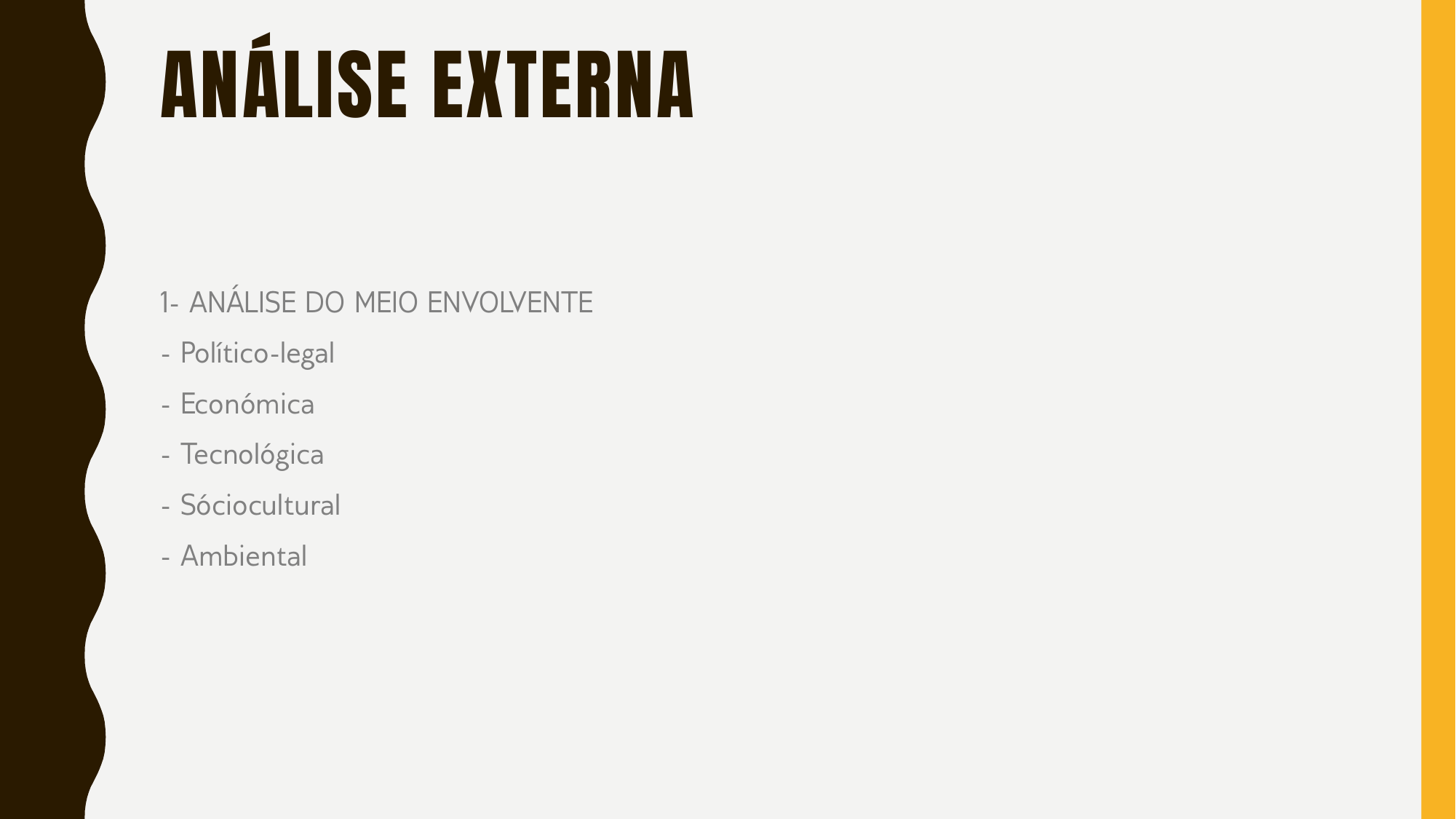

# Análise externa
1- ANÁLISE DO MEIO ENVOLVENTE
- Político-legal
- Económica
- Tecnológica
- Sóciocultural
- Ambiental